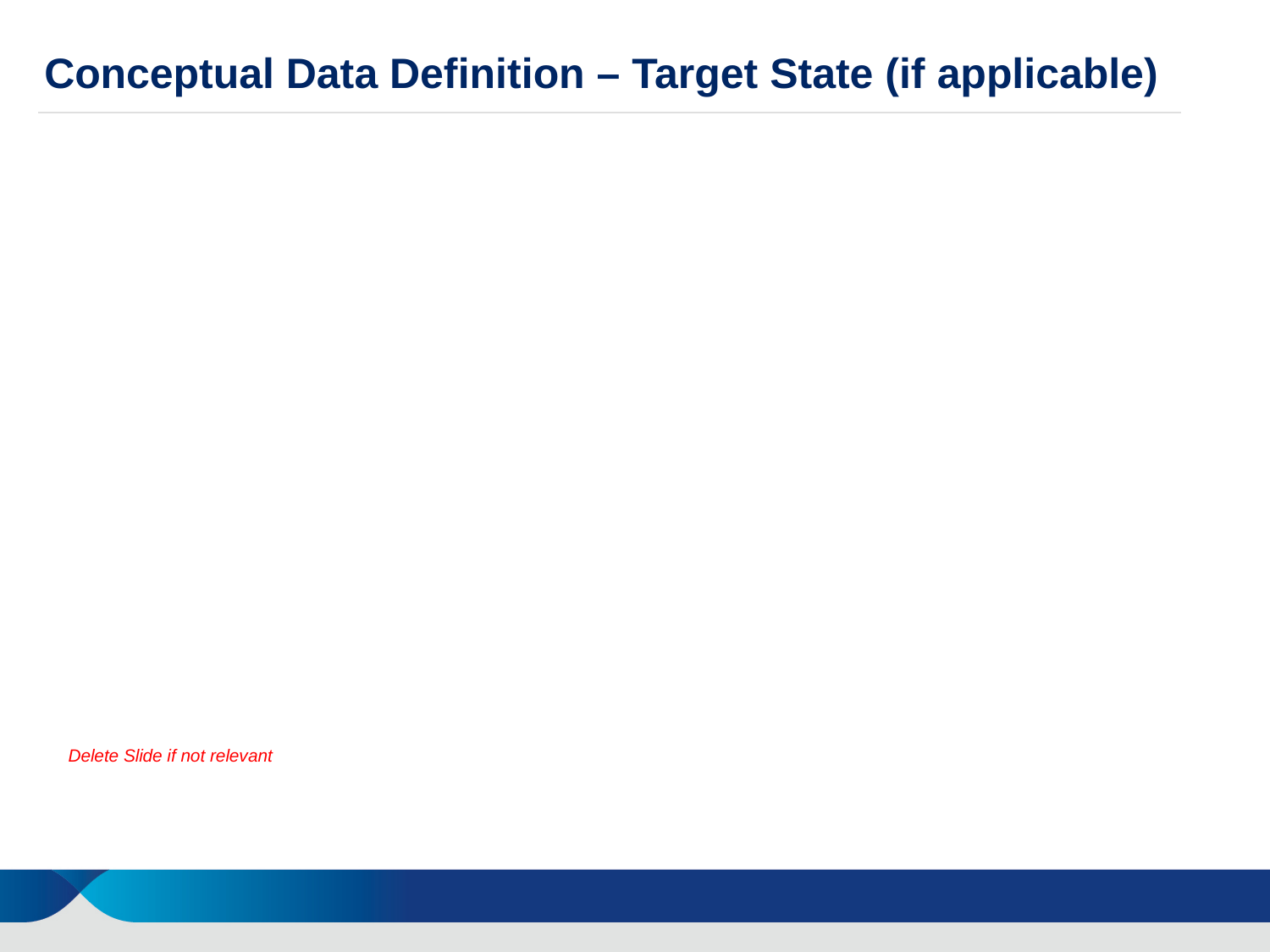

Conceptual Data Definition – Target State (if applicable)
Delete Slide if not relevant